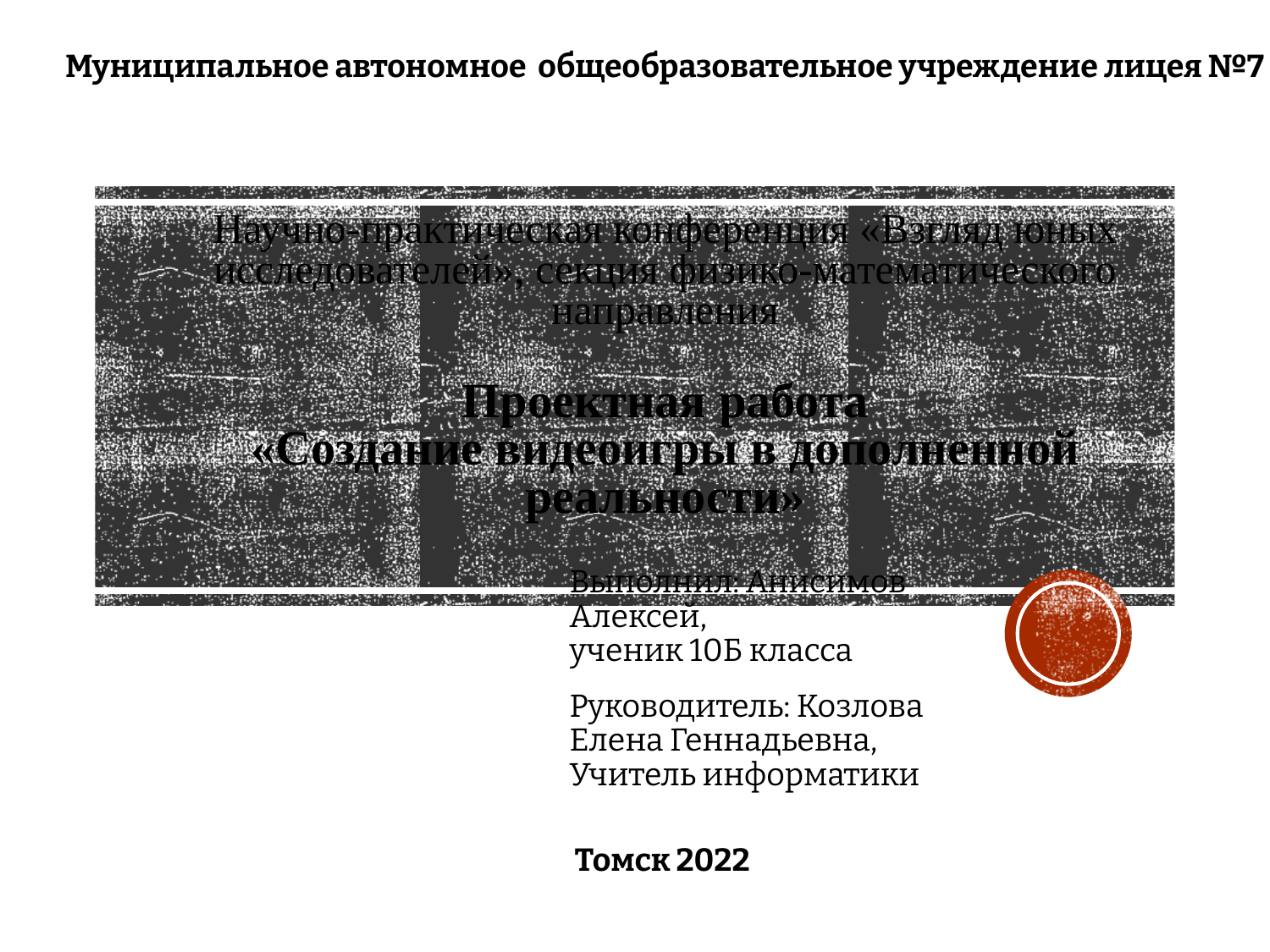

Муниципальное автономное  общеобразовательное учреждение лицея №7

# Научно-практическая конференция «Взгляд юных исследователей», секция физико-математического направления Проектная работа «Создание видеоигры в дополненной реальности»
Выполнил: Анисимов Алексей,
ученик 10Б класса
Руководитель: Козлова Елена Геннадьевна,
Учитель информатики
Томск 2022